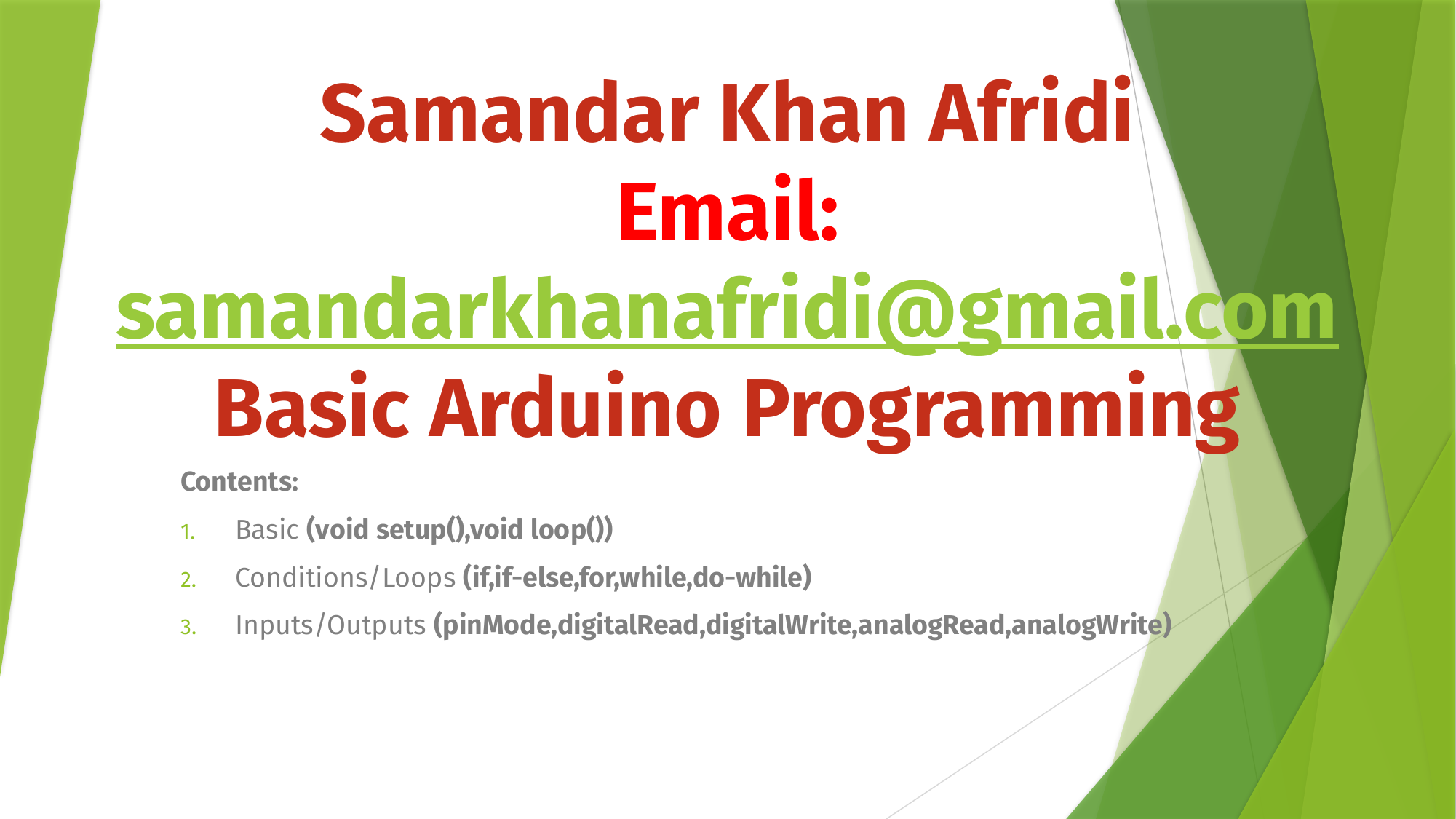

# Samandar Khan Afridi Email: samandarkhanafridi@gmail.com Basic Arduino Programming
Contents:
Basic (void setup(),void loop())
Conditions/Loops (if,if-else,for,while,do-while)
Inputs/Outputs (pinMode,digitalRead,digitalWrite,analogRead,analogWrite)